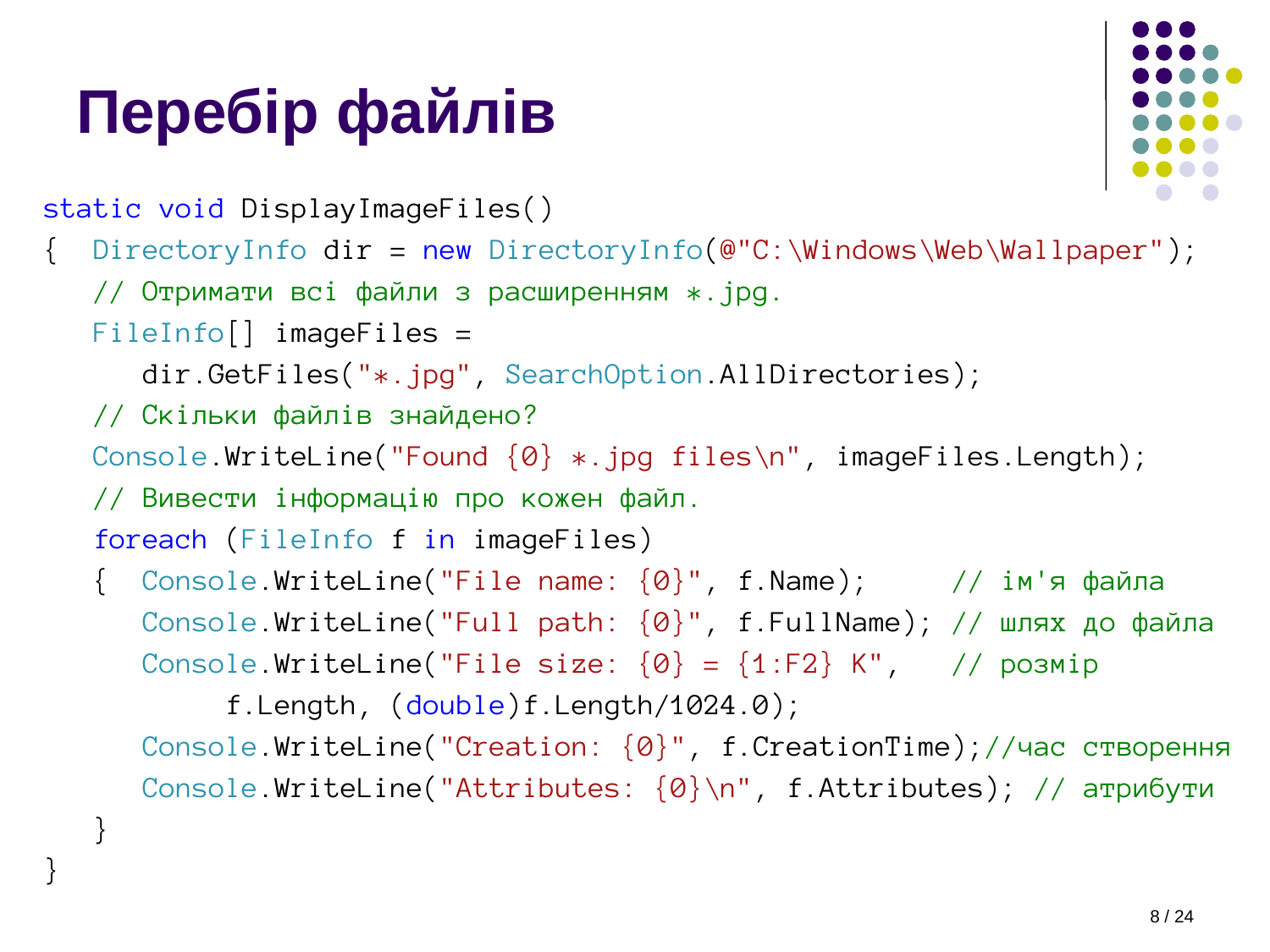

# Перебір файлів
static void DisplayImageFiles()
{  DirectoryInfo dir = new DirectoryInfo(@"C:\Windows\Web\Wallpaper");
   // Отримати всі файли з расширенням *.jpg.
   FileInfo[] imageFiles =
      dir.GetFiles("*.jpg", SearchOption.AllDirectories);
   // Скільки файлів знайдено?
   Console.WriteLine("Found {0} *.jpg files\n", imageFiles.Length);
   // Вивести інформацію про кожен файл.
   foreach (FileInfo f in imageFiles)
   {  Console.WriteLine("File name: {0}", f.Name);     // ім'я файла
      Console.WriteLine("Full path: {0}", f.FullName); // шлях до файла
      Console.WriteLine("File size: {0} = {1:F2} K",   // розмір
           f.Length, (double)f.Length/1024.0);
      Console.WriteLine("Creation: {0}", f.CreationTime);//час створення
      Console.WriteLine("Attributes: {0}\n", f.Attributes); // атрибути
   }
}
8 / 24